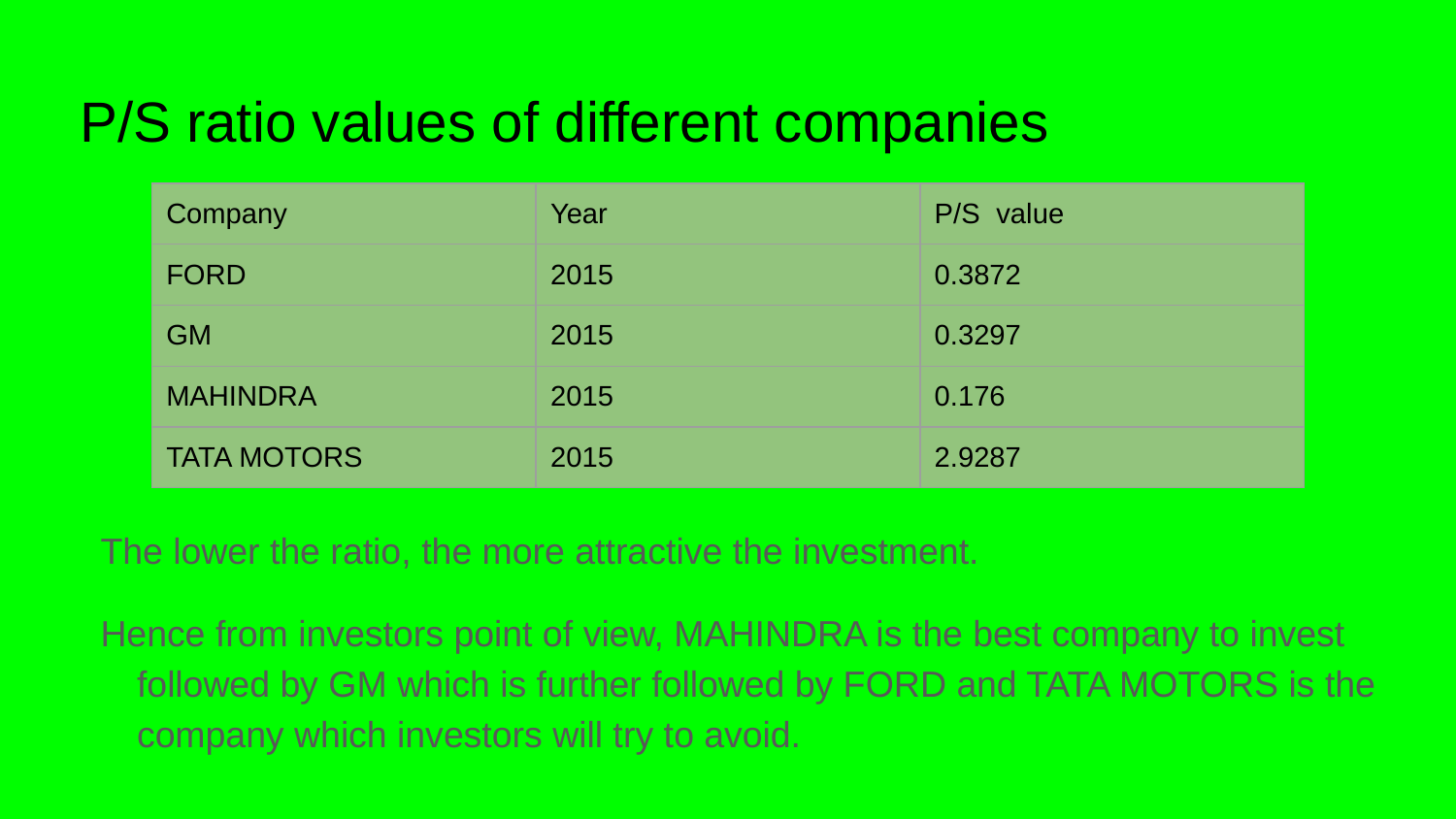

# P/S ratio values of different companies

The lower the ratio, the more attractive the investment.
Hence from investors point of view, MAHINDRA is the best company to invest followed by GM which is further followed by FORD and TATA MOTORS is the company which investors will try to avoid.
| Company | Year | P/S value |
| --- | --- | --- |
| FORD | 2015 | 0.3872 |
| GM | 2015 | 0.3297 |
| MAHINDRA | 2015 | 0.176 |
| TATA MOTORS | 2015 | 2.9287 |